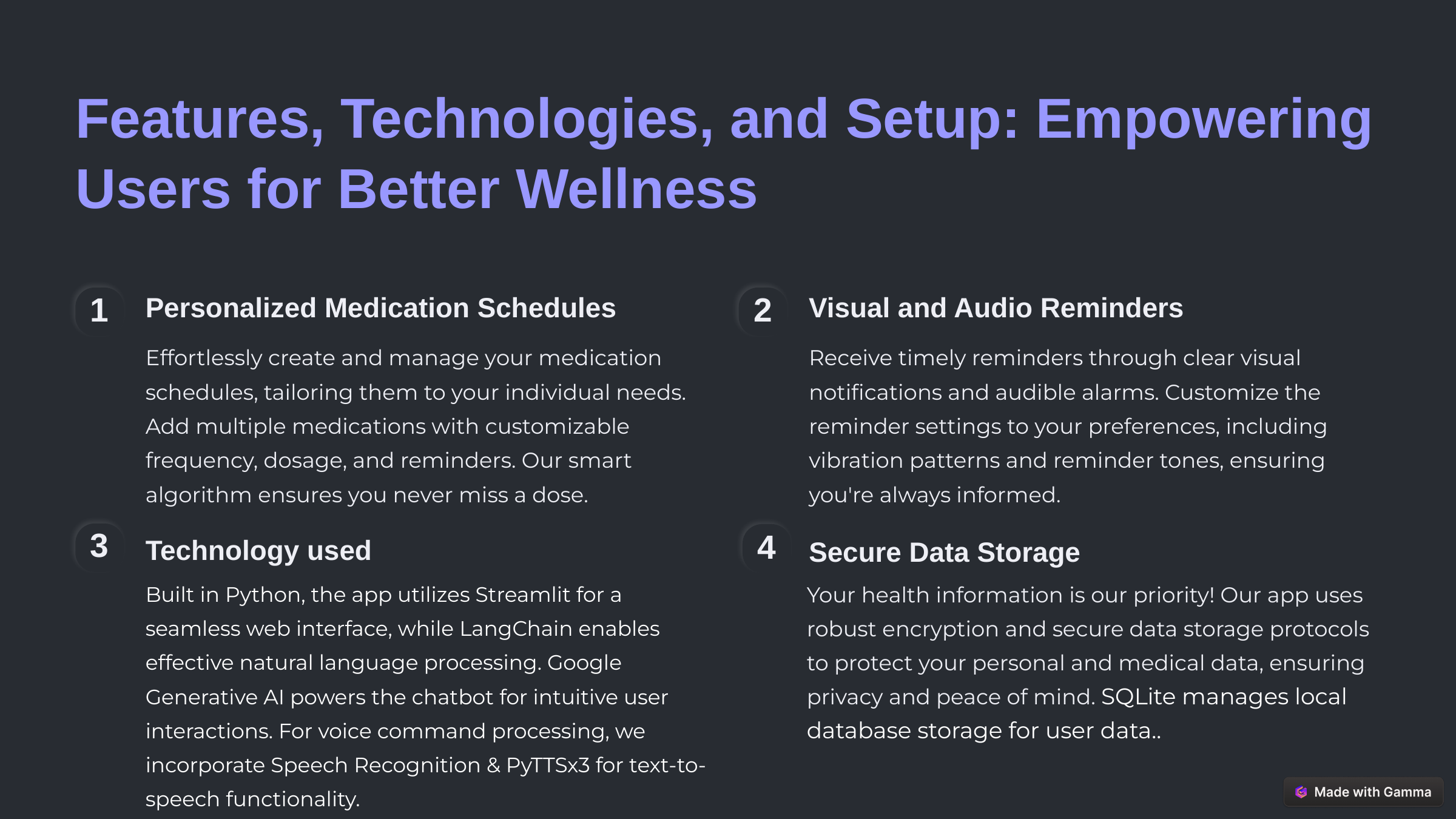

Features, Technologies, and Setup: Empowering Users for Better Wellness

Personalized Medication Schedules

Visual and Audio Reminders
1
2
Effortlessly create and manage your medication schedules, tailoring them to your individual needs. Add multiple medications with customizable frequency, dosage, and reminders. Our smart algorithm ensures you never miss a dose.
Receive timely reminders through clear visual notifications and audible alarms. Customize the reminder settings to your preferences, including vibration patterns and reminder tones, ensuring you're always informed.

3
Technology used
4
Secure Data Storage
Built in Python, the app utilizes Streamlit for a seamless web interface, while LangChain enables effective natural language processing. Google Generative AI powers the chatbot for intuitive user interactions. For voice command processing, we incorporate Speech Recognition & PyTTSx3 for text-to-speech functionality.
Your health information is our priority! Our app uses robust encryption and secure data storage protocols to protect your personal and medical data, ensuring privacy and peace of mind. SQLite manages local database storage for user data..